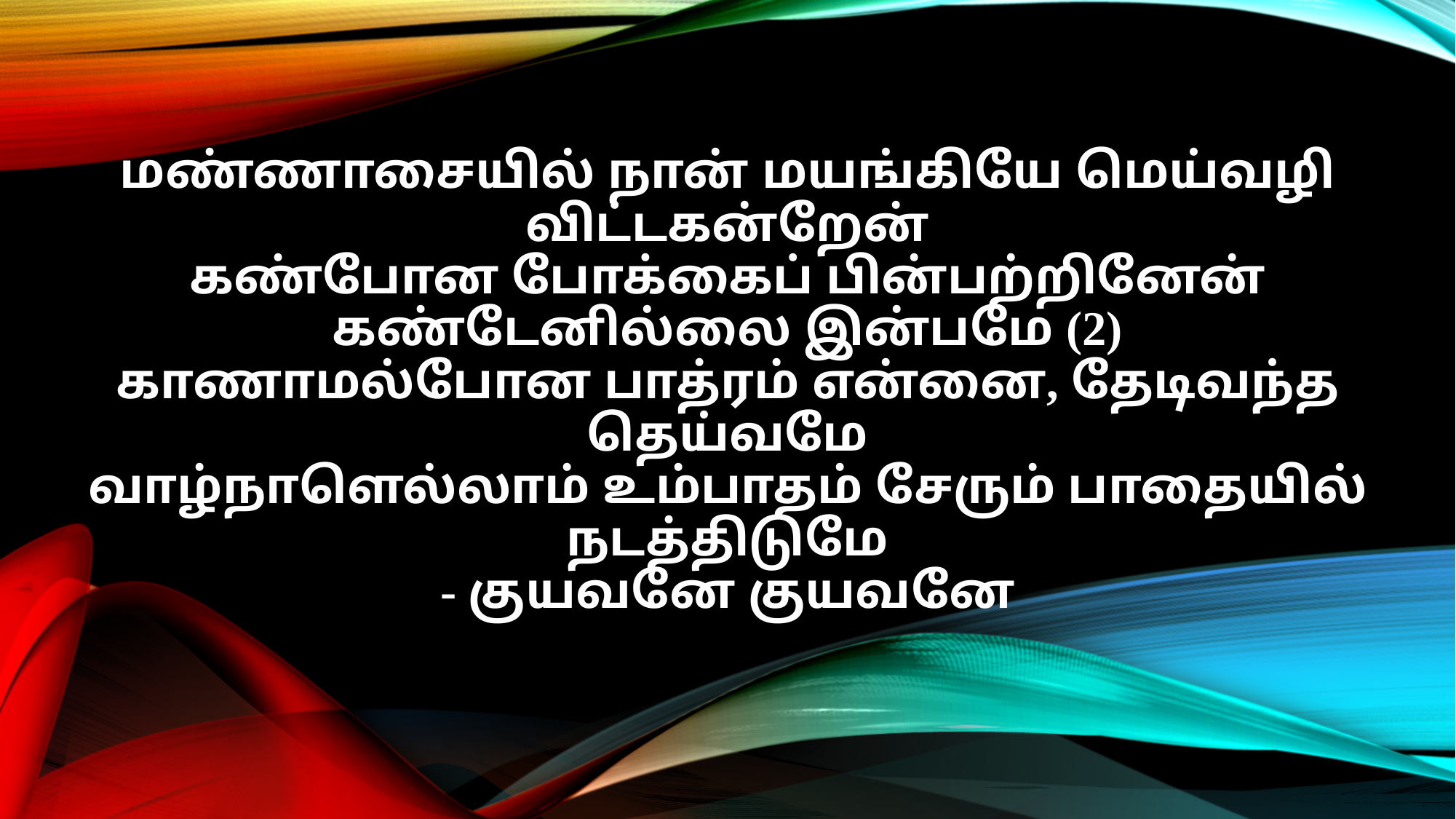

மண்ணாசையில் நான் மயங்கியே மெய்வழி விட்டகன்றேன்
கண்போன போக்கைப் பின்பற்றினேன் கண்டேனில்லை இன்பமே (2)
காணாமல்போன பாத்ரம் என்னை, தேடிவந்த தெய்வமே
வாழ்நாளெல்லாம் உம்பாதம் சேரும் பாதையில் நடத்திடுமே
- குயவனே குயவனே